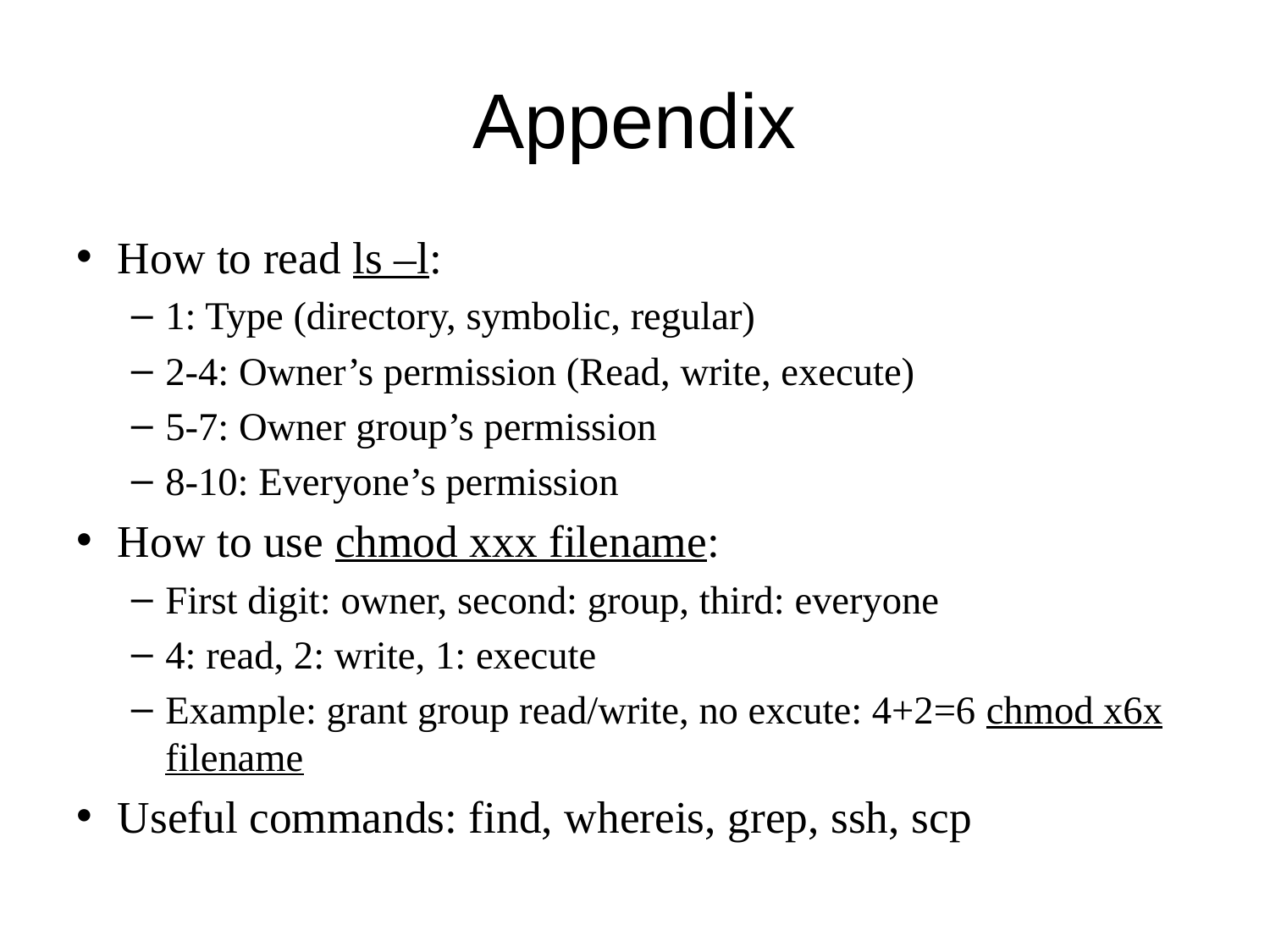

# Appendix
How to read ls –l:
1: Type (directory, symbolic, regular)
2-4: Owner’s permission (Read, write, execute)
5-7: Owner group’s permission
8-10: Everyone’s permission
How to use chmod xxx filename:
First digit: owner, second: group, third: everyone
4: read, 2: write, 1: execute
Example: grant group read/write, no excute: 4+2=6 chmod x6x filename
Useful commands: find, whereis, grep, ssh, scp